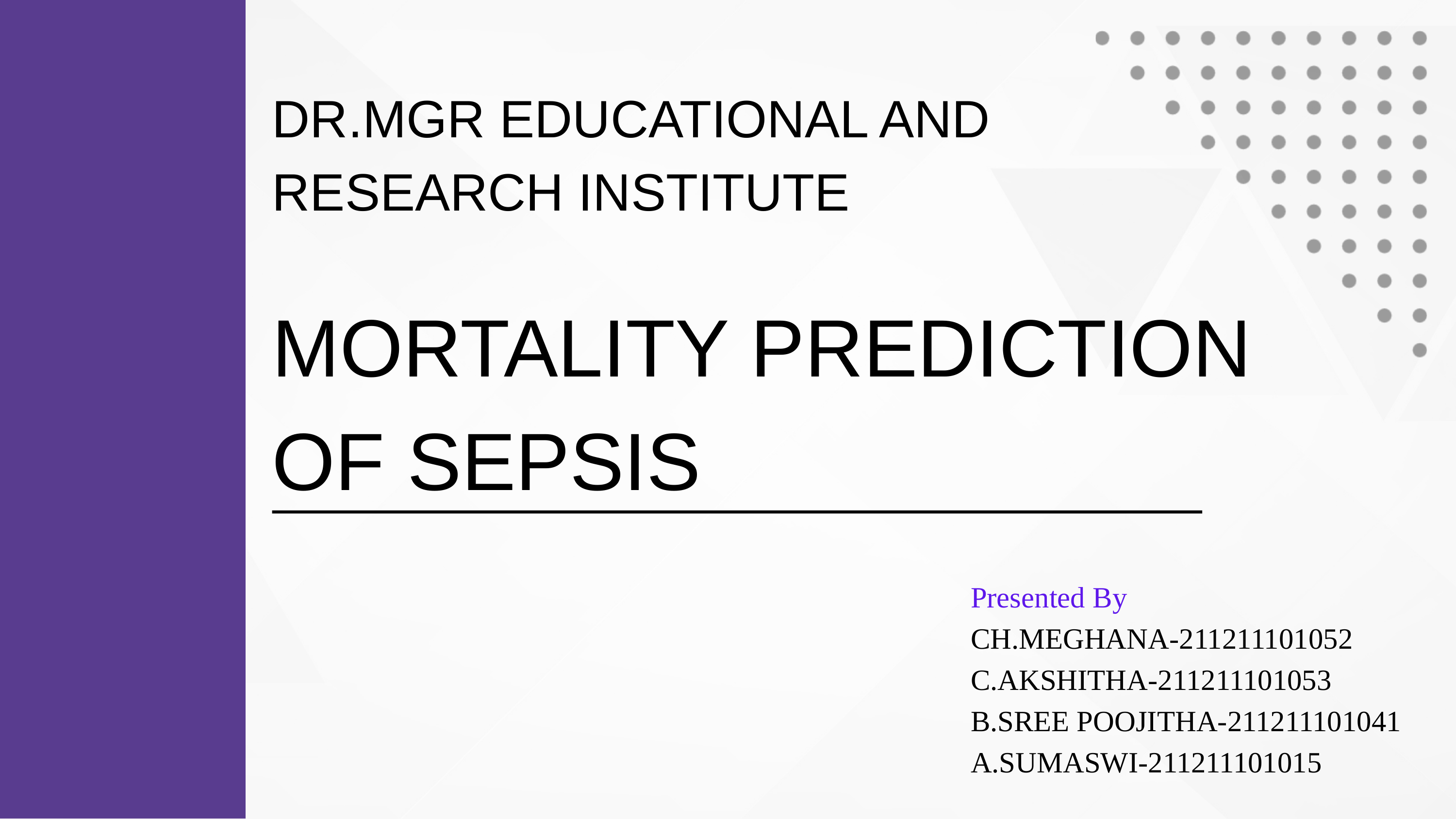

DR.MGR EDUCATIONAL AND RESEARCH INSTITUTE
MORTALITY PREDICTION OF SEPSIS

Presented By
CH.MEGHANA-211211101052
C.AKSHITHA-211211101053
B.SREE POOJITHA-211211101041
A.SUMASWI-211211101015